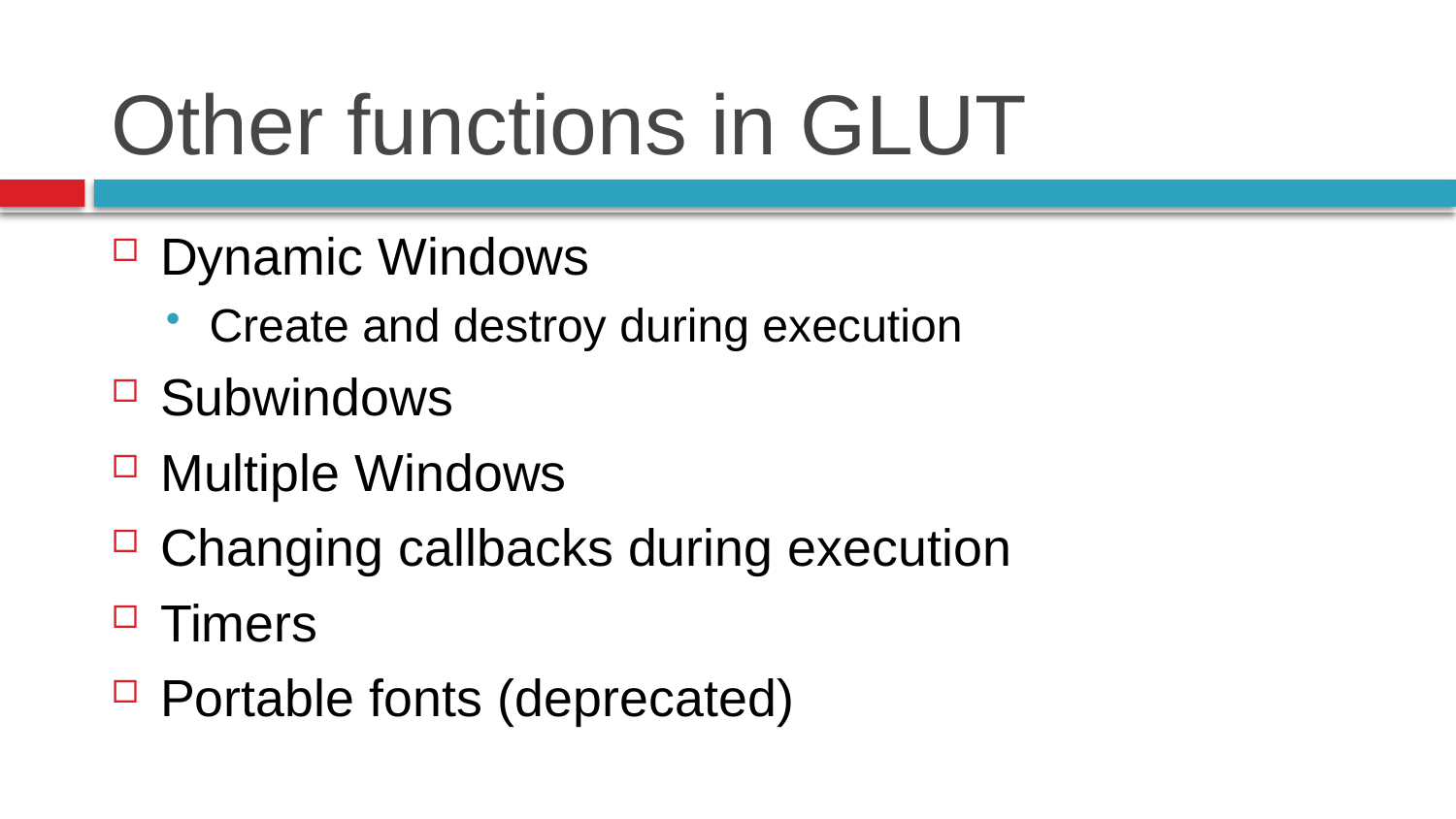

# Other functions in GLUT
Dynamic Windows
Create and destroy during execution
Subwindows
Multiple Windows
Changing callbacks during execution
Timers
Portable fonts (deprecated)